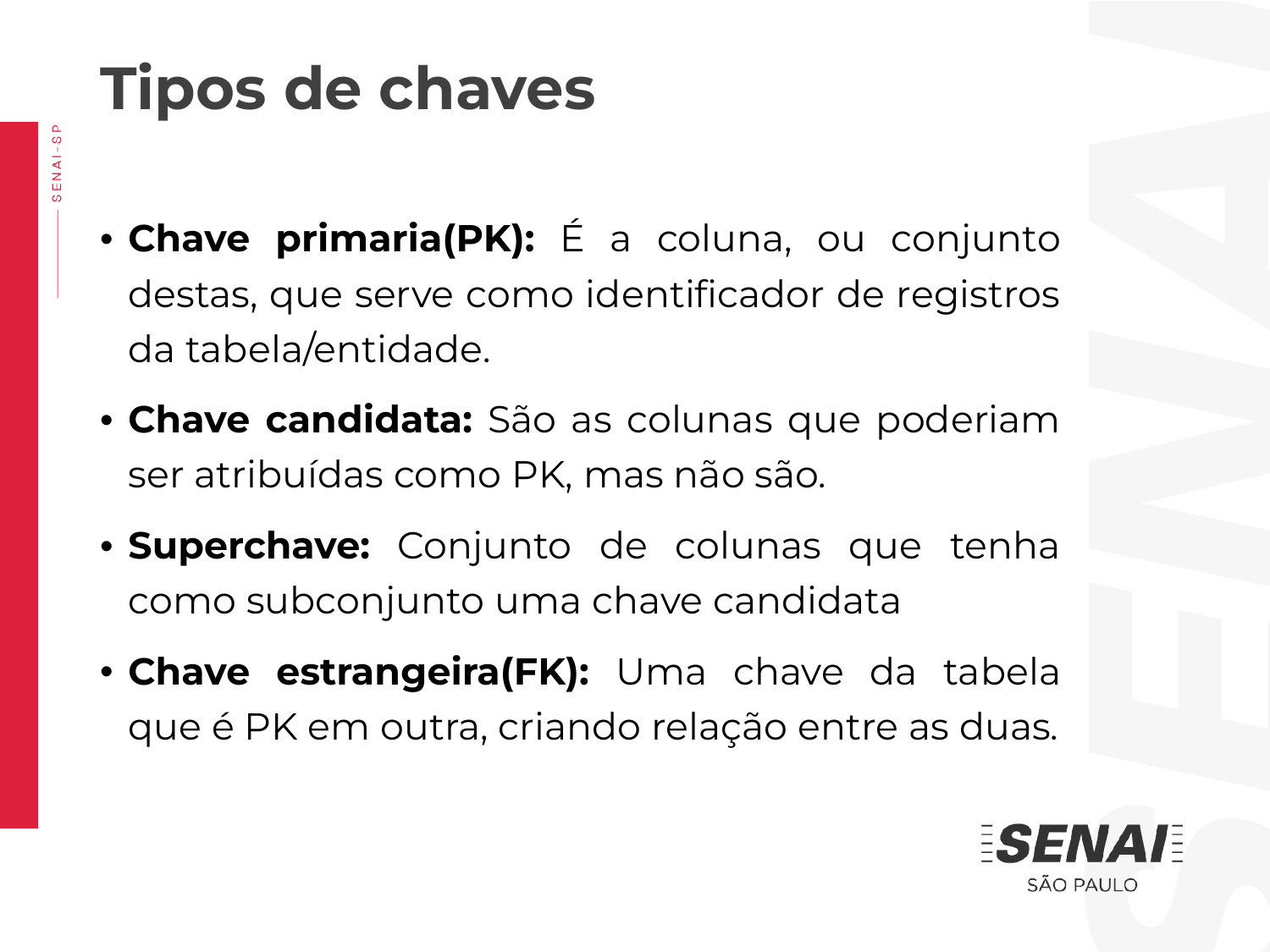

Tipos de chaves
Chave primaria(PK): É a coluna, ou conjunto destas, que serve como identificador de registros da tabela/entidade.
Chave candidata: São as colunas que poderiam ser atribuídas como PK, mas não são.
Superchave: Conjunto de colunas que tenha como subconjunto uma chave candidata
Chave estrangeira(FK): Uma chave da tabela que é PK em outra, criando relação entre as duas.